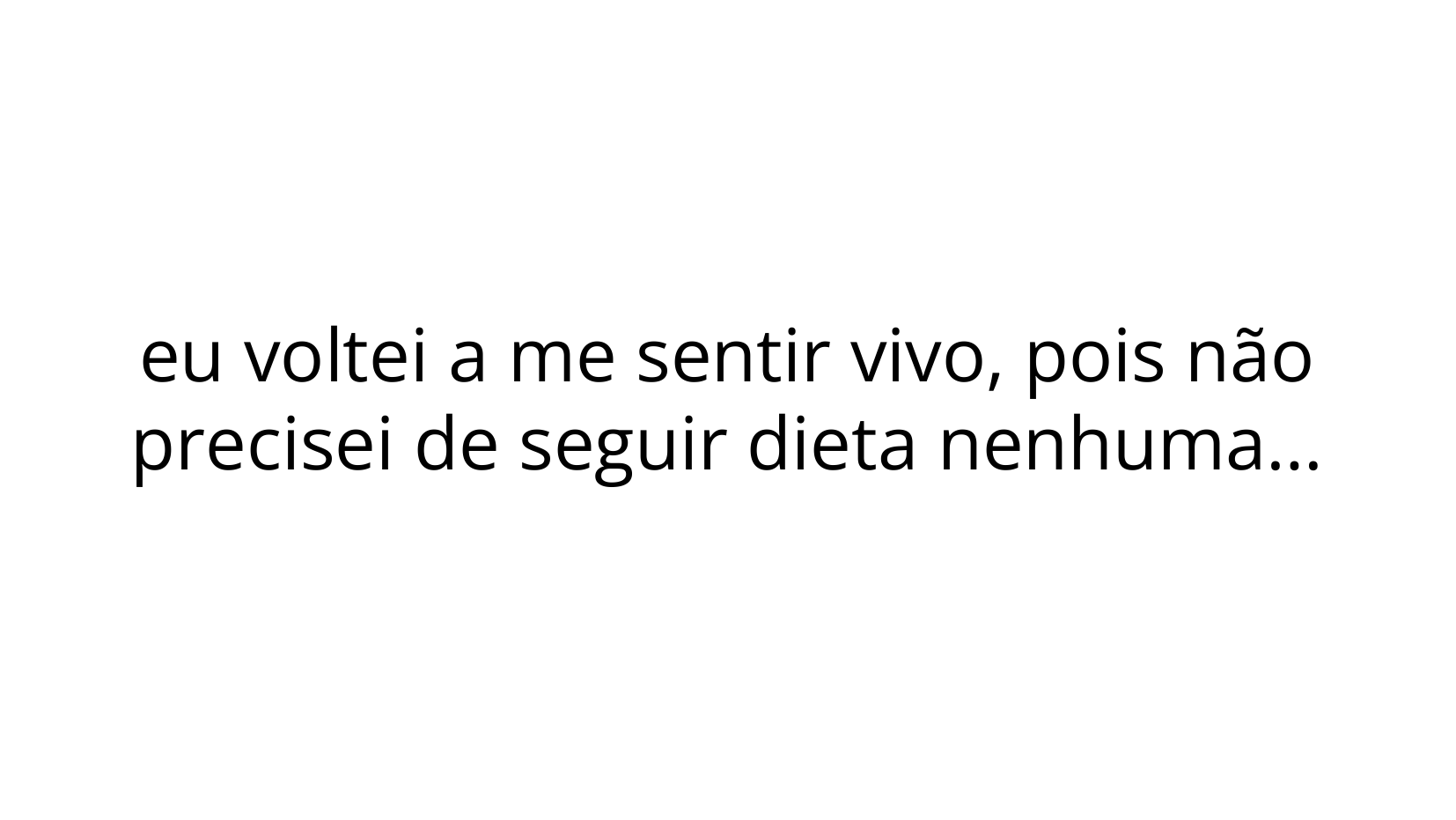

eu voltei a me sentir vivo, pois não precisei de seguir dieta nenhuma…